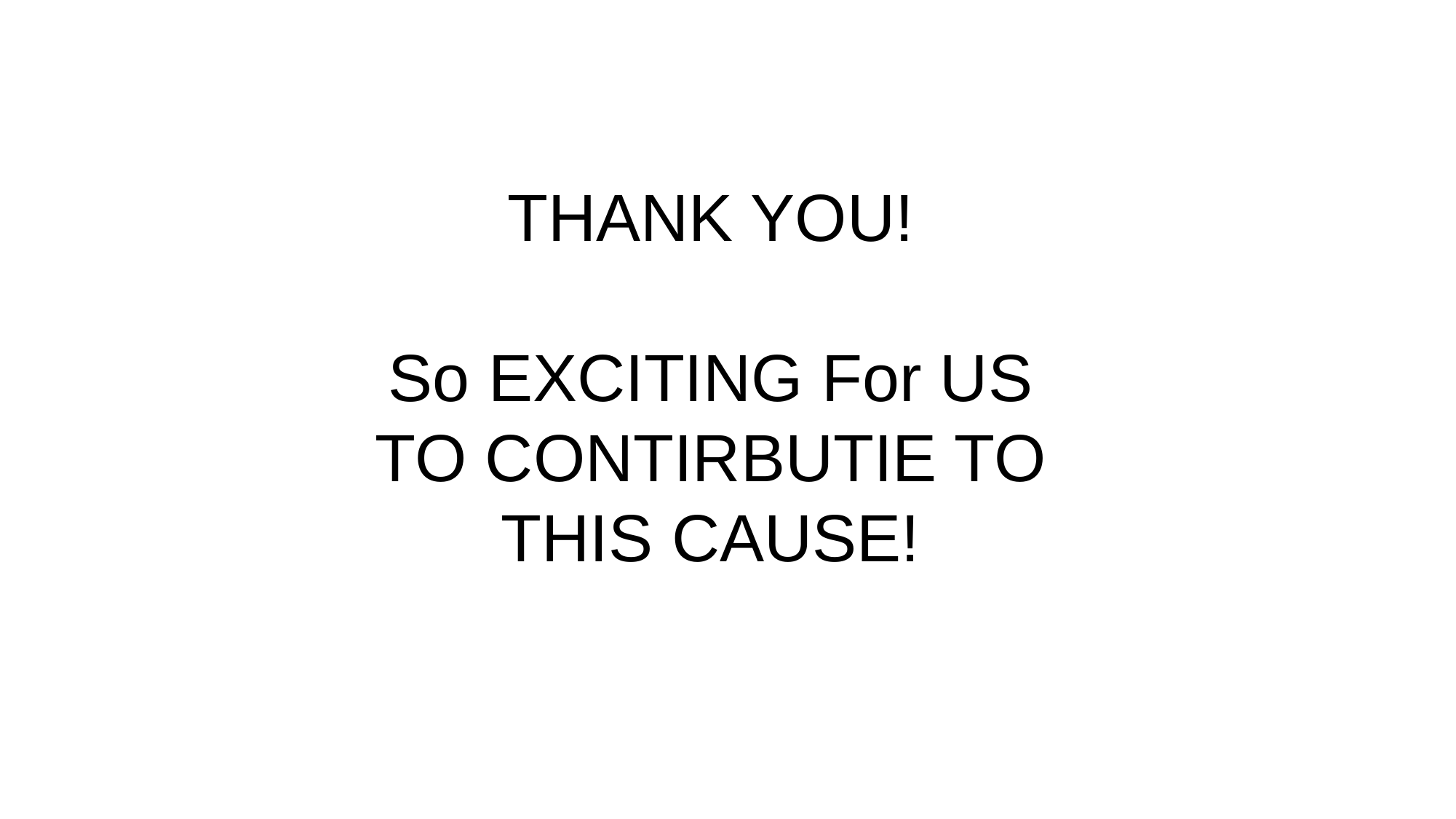

THANK YOU!

So EXCITING For US
TO CONTIRBUTIE TO THIS CAUSE!